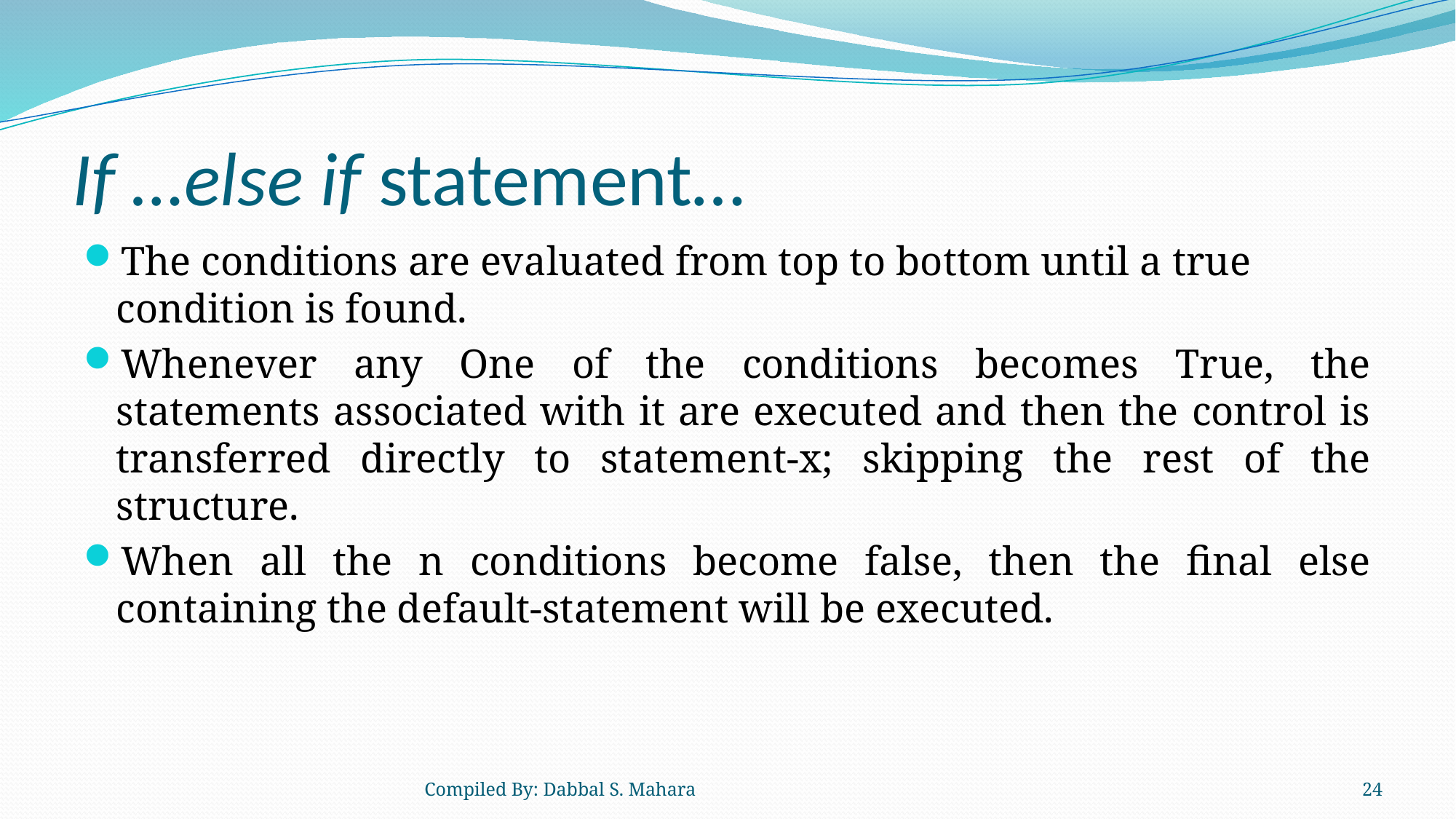

# If …else if statement…
The conditions are evaluated from top to bottom until a true condition is found.
Whenever any One of the conditions becomes True, the statements associated with it are executed and then the control is transferred directly to statement-x; skipping the rest of the structure.
When all the n conditions become false, then the final else containing the default-statement will be executed.
Compiled By: Dabbal S. Mahara
24